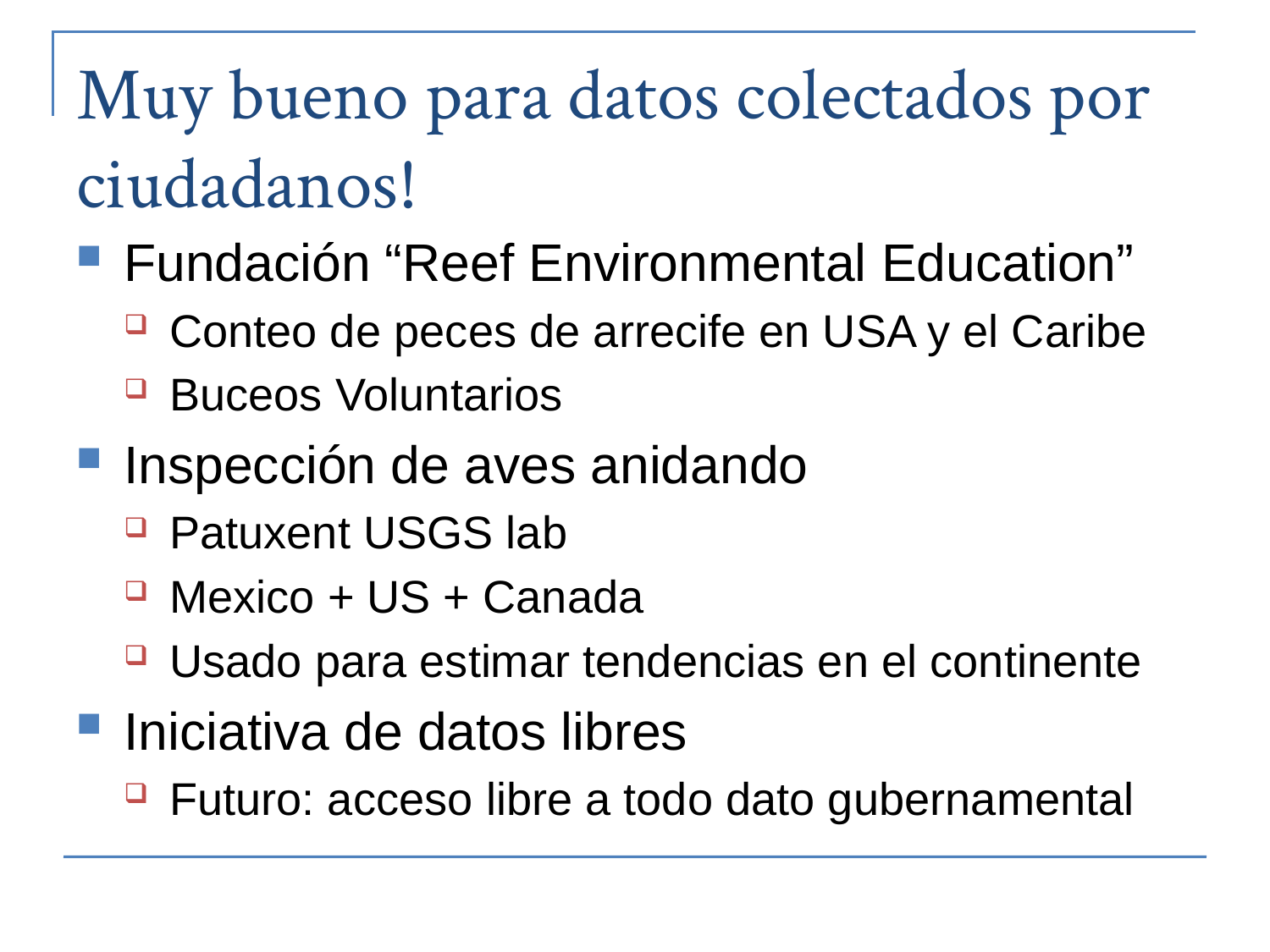

# Muy bueno para datos colectados por ciudadanos!
Fundación “Reef Environmental Education”
Conteo de peces de arrecife en USA y el Caribe
Buceos Voluntarios
Inspección de aves anidando
Patuxent USGS lab
Mexico + US + Canada
Usado para estimar tendencias en el continente
Iniciativa de datos libres
Futuro: acceso libre a todo dato gubernamental